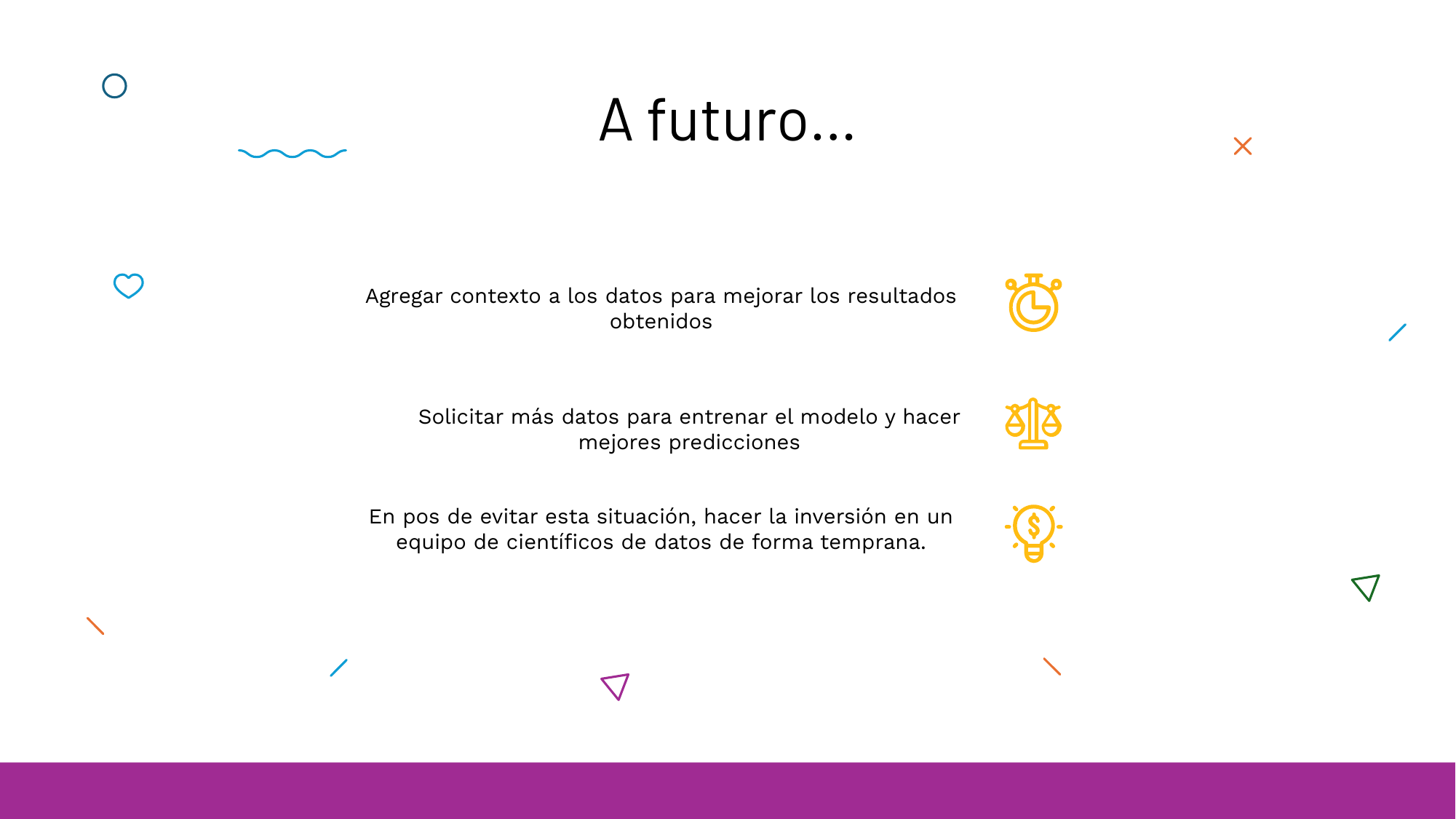

# A futuro…

Agregar contexto a los datos para mejorar los resultados obtenidos

Solicitar más datos para entrenar el modelo y hacer mejores predicciones
En pos de evitar esta situación, hacer la inversión en un equipo de científicos de datos de forma temprana.